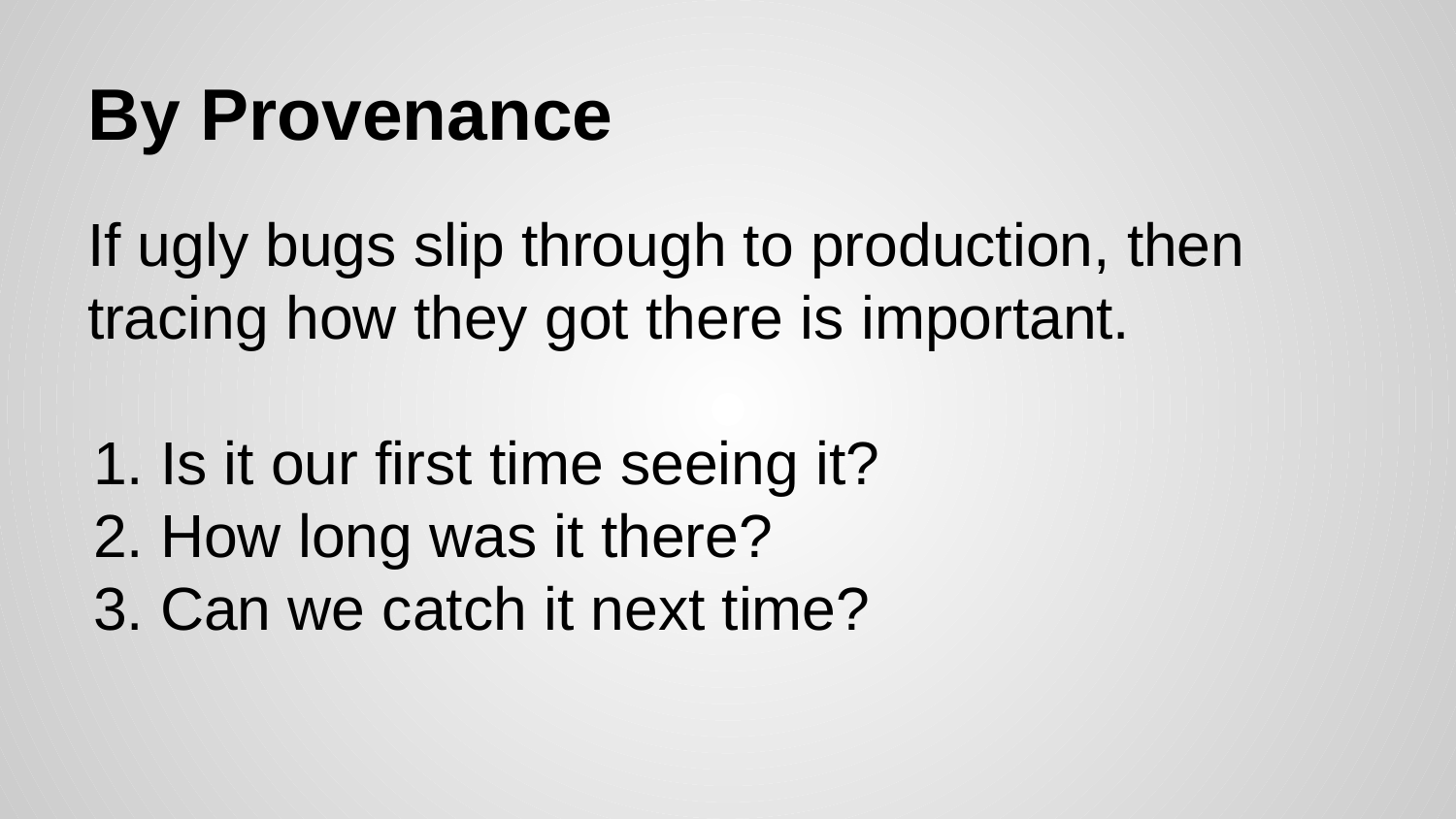

# By Provenance
If ugly bugs slip through to production, then tracing how they got there is important.

Is it our first time seeing it?
How long was it there?
Can we catch it next time?